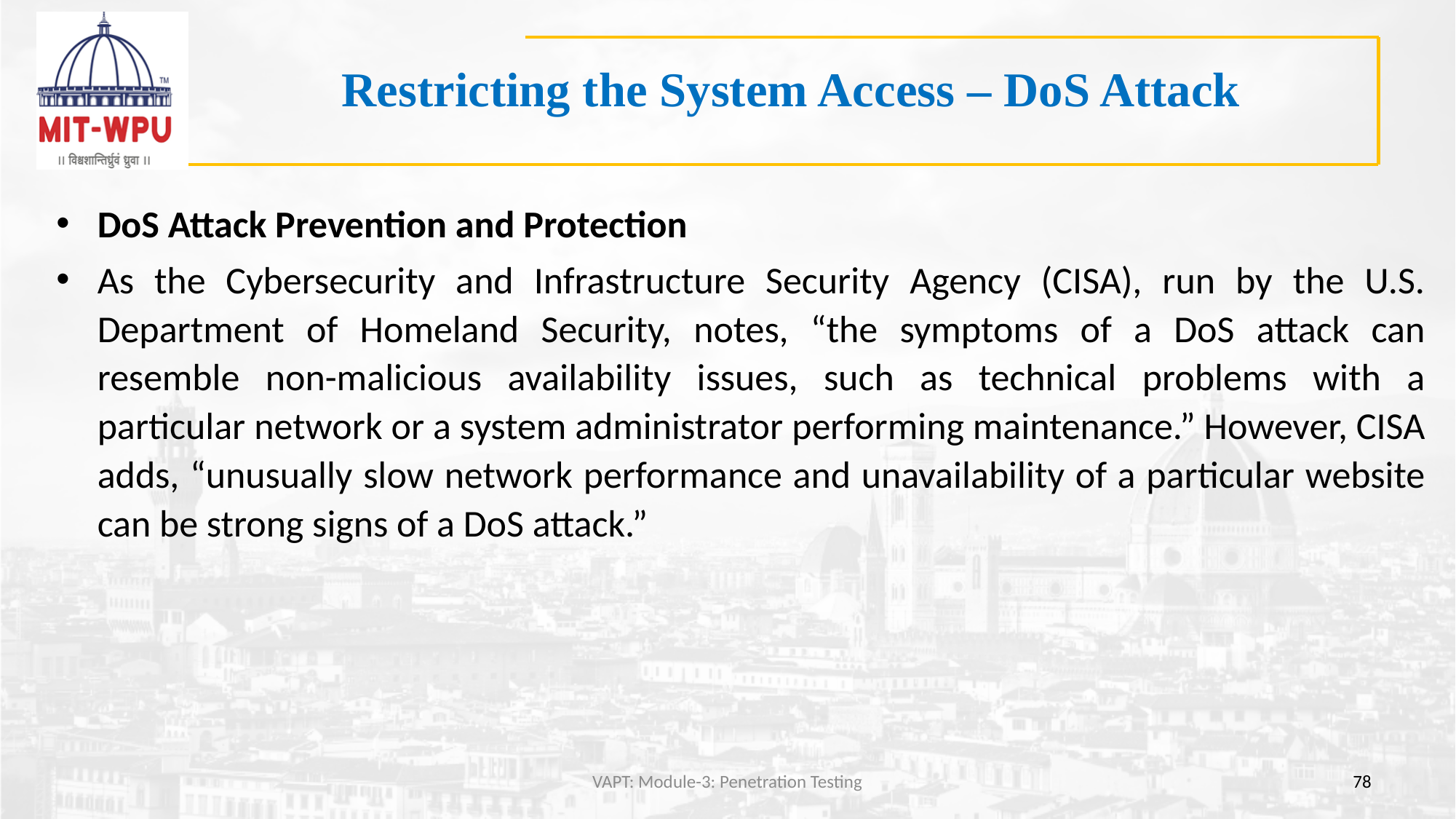

# Restricting the System Access – DoS Attack
DoS Attack Prevention and Protection
As the Cybersecurity and Infrastructure Security Agency (CISA), run by the U.S. Department of Homeland Security, notes, “the symptoms of a DoS attack can resemble non-malicious availability issues, such as technical problems with a particular network or a system administrator performing maintenance.” However, CISA adds, “unusually slow network performance and unavailability of a particular website can be strong signs of a DoS attack.”

VAPT: Module-3: Penetration Testing
78